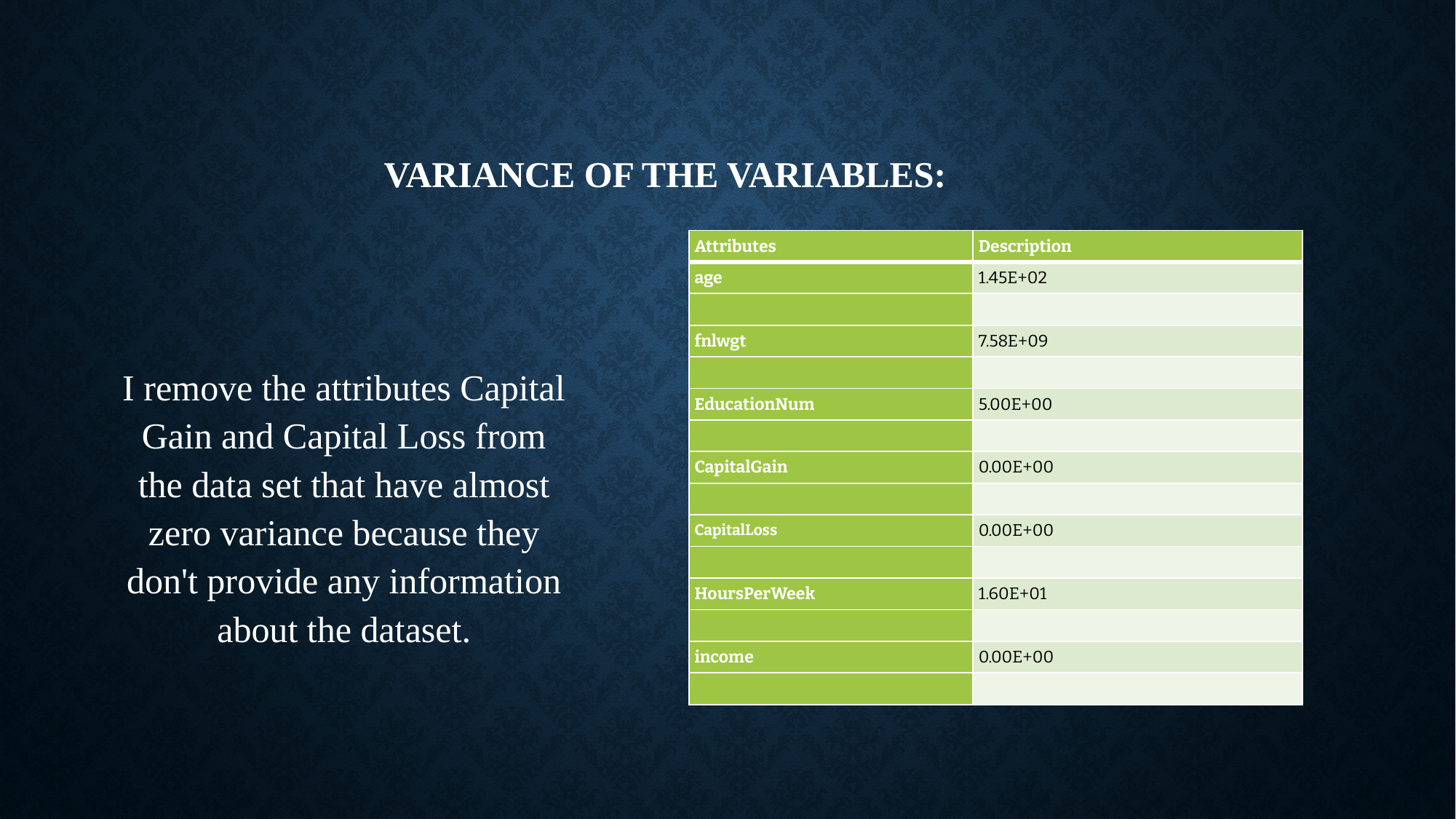

# Variance of the variables:
| Attributes | Description |
| --- | --- |
| age | 1.45E+02 |
|  |  |
| fnlwgt | 7.58E+09 |
|  |  |
| EducationNum | 5.00E+00 |
|  |  |
| CapitalGain | 0.00E+00 |
|  |  |
| CapitalLoss | 0.00E+00 |
|  |  |
| HoursPerWeek | 1.60E+01 |
|  |  |
| income | 0.00E+00 |
|  |  |
I remove the attributes Capital Gain and Capital Loss from the data set that have almost zero variance because they don't provide any information about the dataset.